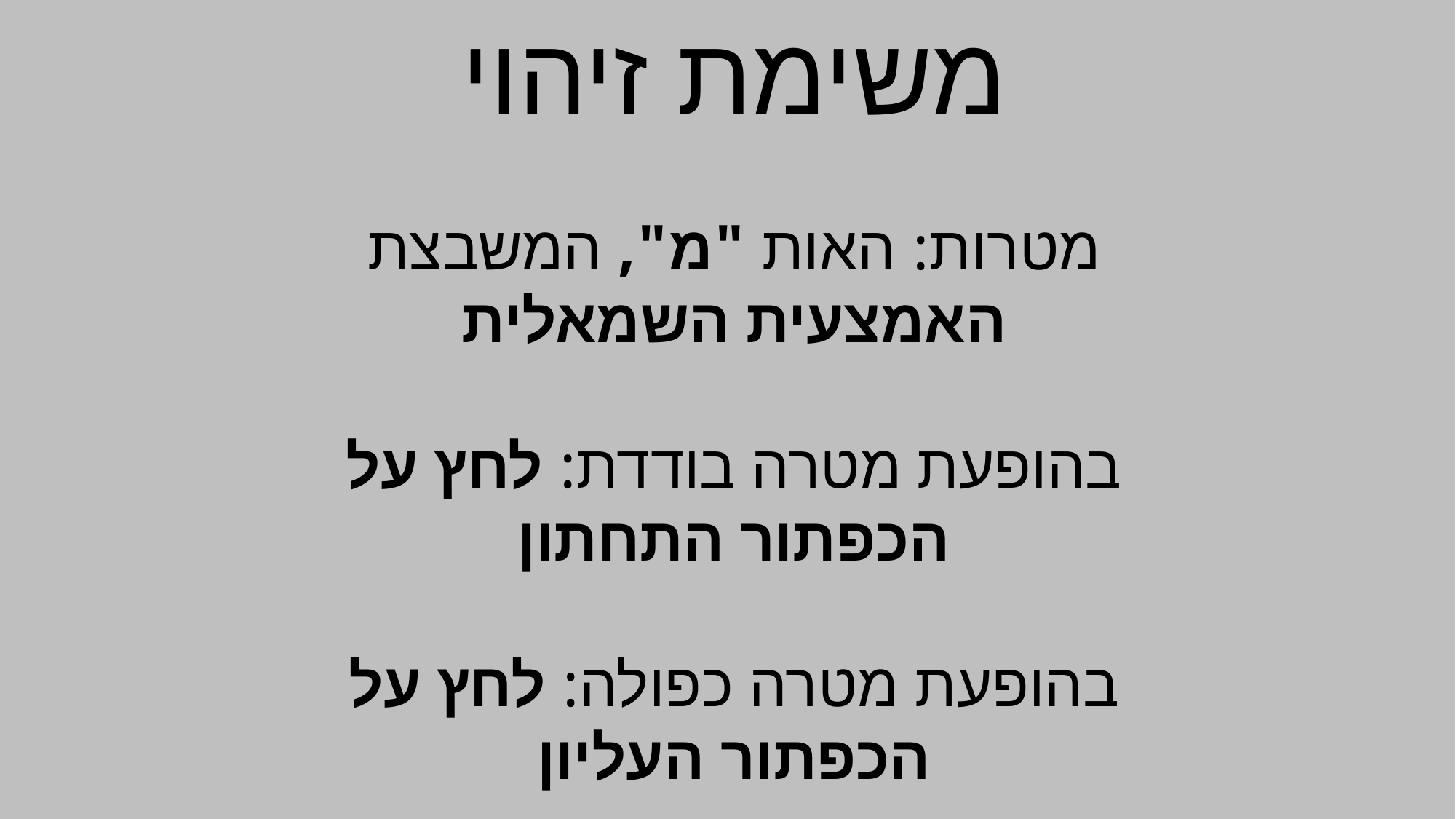

משימת זיהוי

מטרות: האות "מ", המשבצת האמצעית השמאלית

בהופעת מטרה בודדת: לחץ על הכפתור התחתון

בהופעת מטרה כפולה: לחץ על הכפתור העליון